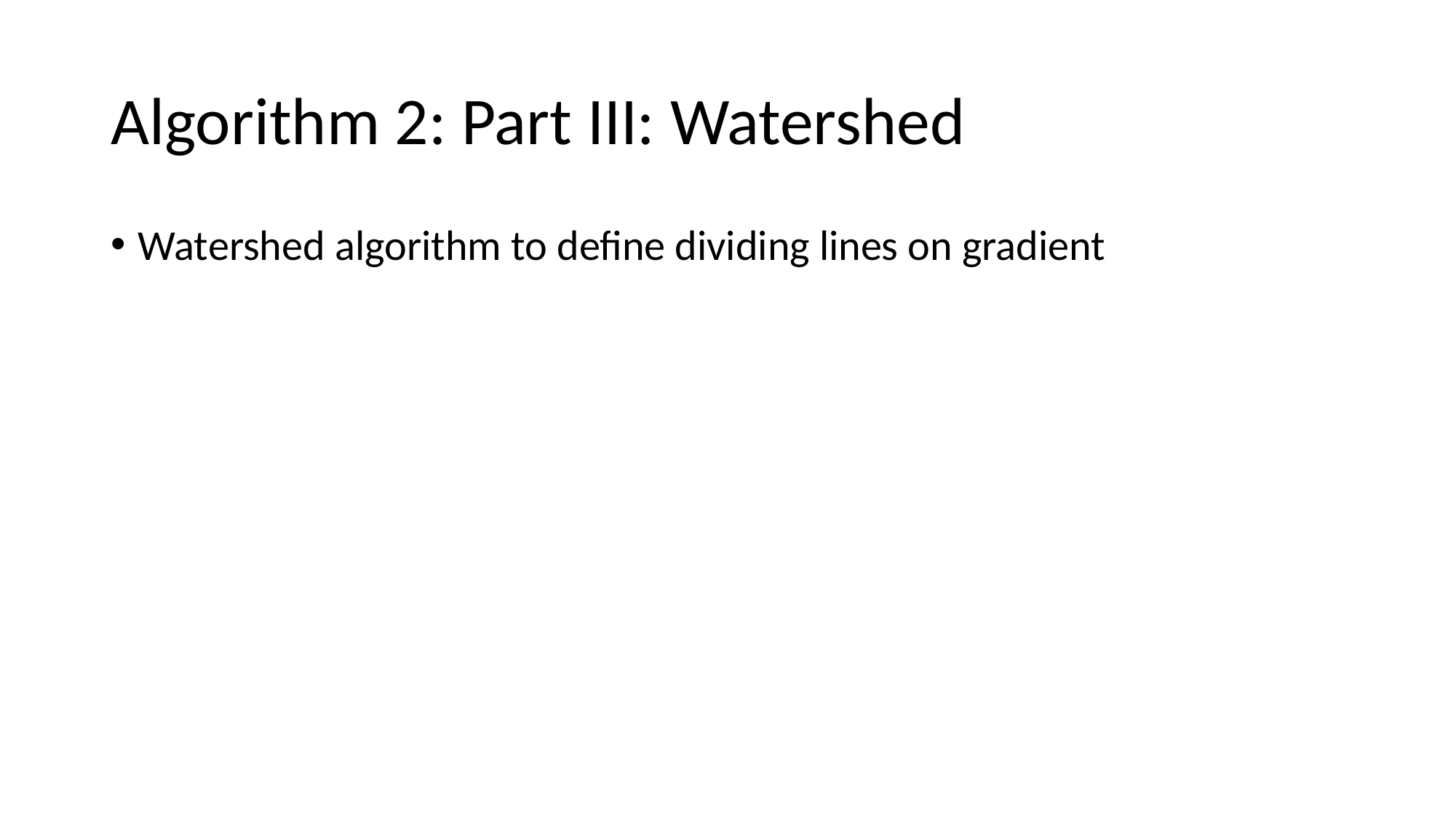

# Algorithm 2: Part III: Watershed
Watershed algorithm to define dividing lines on gradient